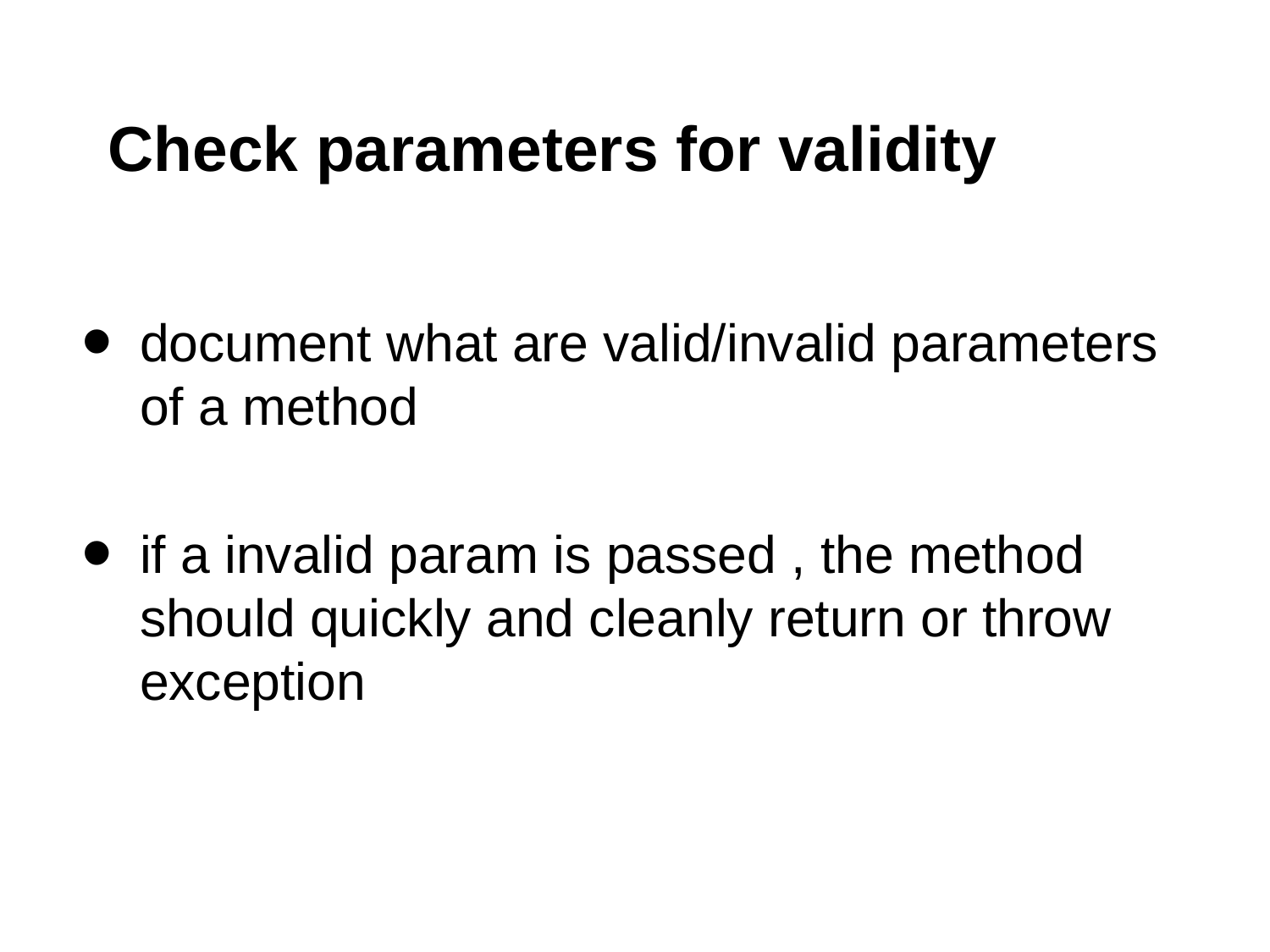

# Check parameters for validity

document what are valid/invalid parameters of a method

if a invalid param is passed , the method should quickly and cleanly return or throw exception